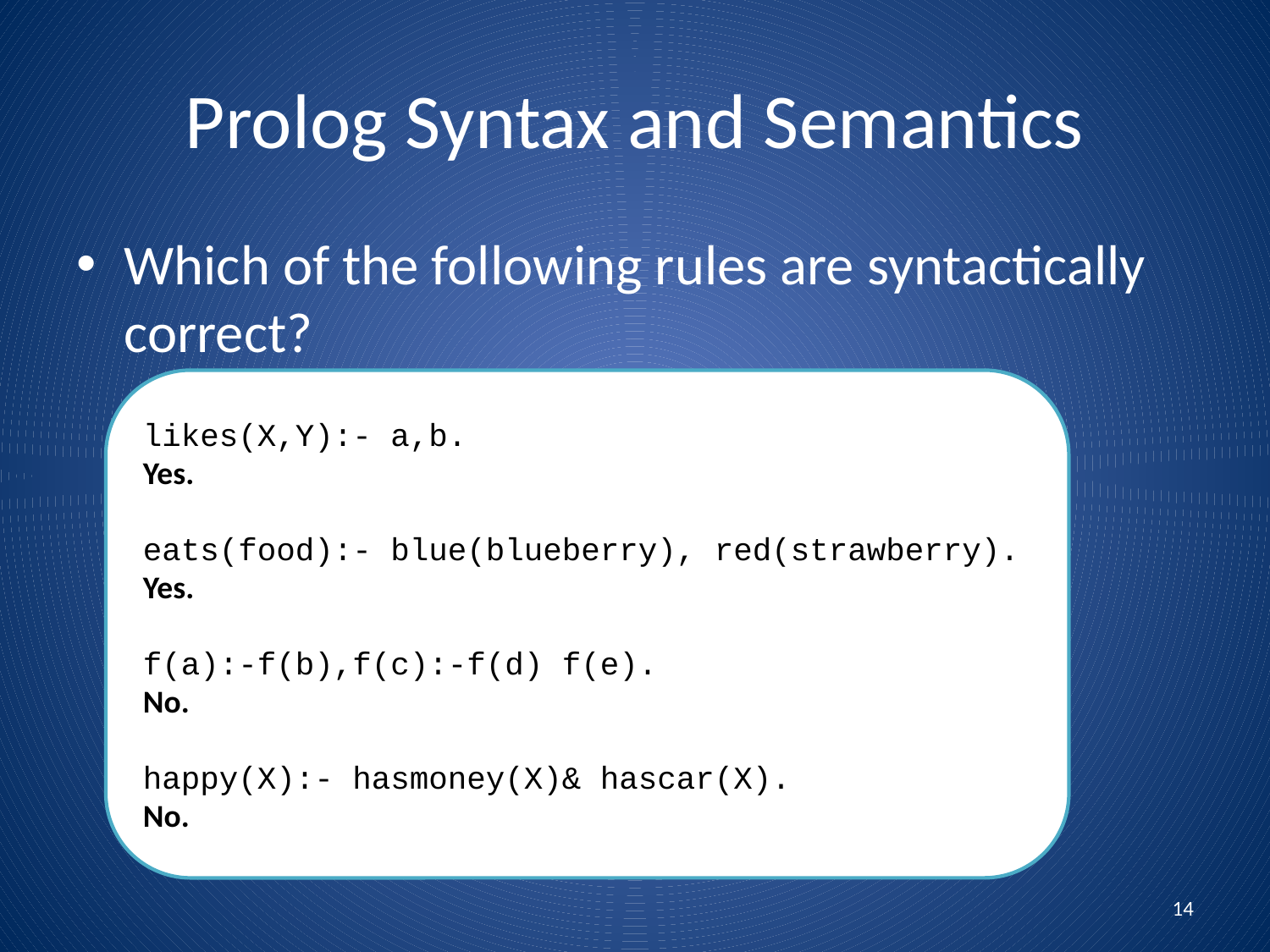

# Prolog Syntax and Semantics
Which of the following rules are syntactically correct?
likes(X,Y):- a,b.
Yes.

eats(food):- blue(blueberry), red(strawberry).
Yes.

f(a):-f(b),f(c):-f(d) f(e).
No.

happy(X):- hasmoney(X)& hascar(X).
No.
14